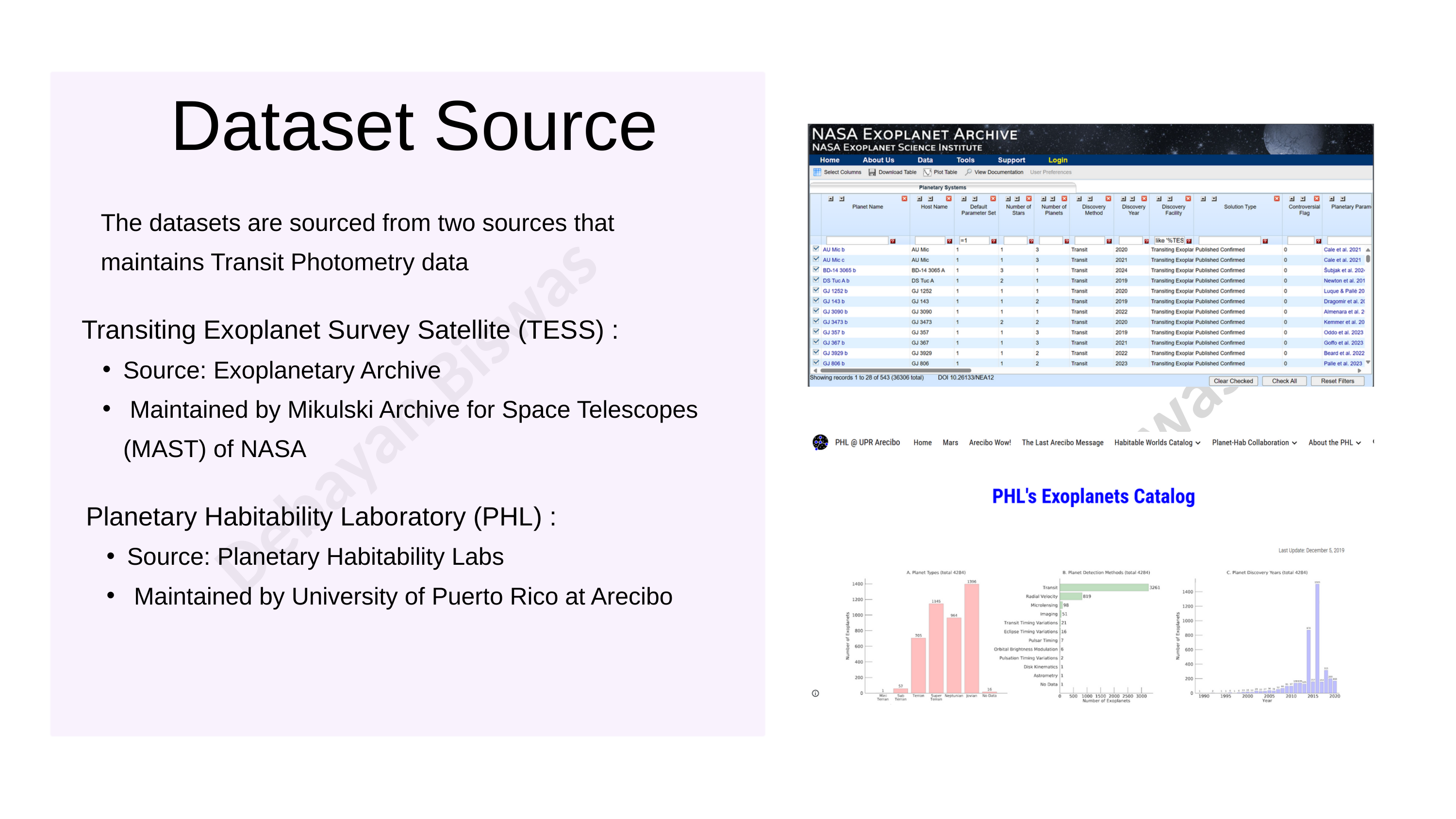

Dataset Source

The datasets are sourced from two sources that maintains Transit Photometry data
Transiting Exoplanet Survey Satellite (TESS) :
Source: Exoplanetary Archive
 Maintained by Mikulski Archive for Space Telescopes (MAST) of NASA

Planetary Habitability Laboratory (PHL) :
Source: Planetary Habitability Labs
 Maintained by University of Puerto Rico at Arecibo